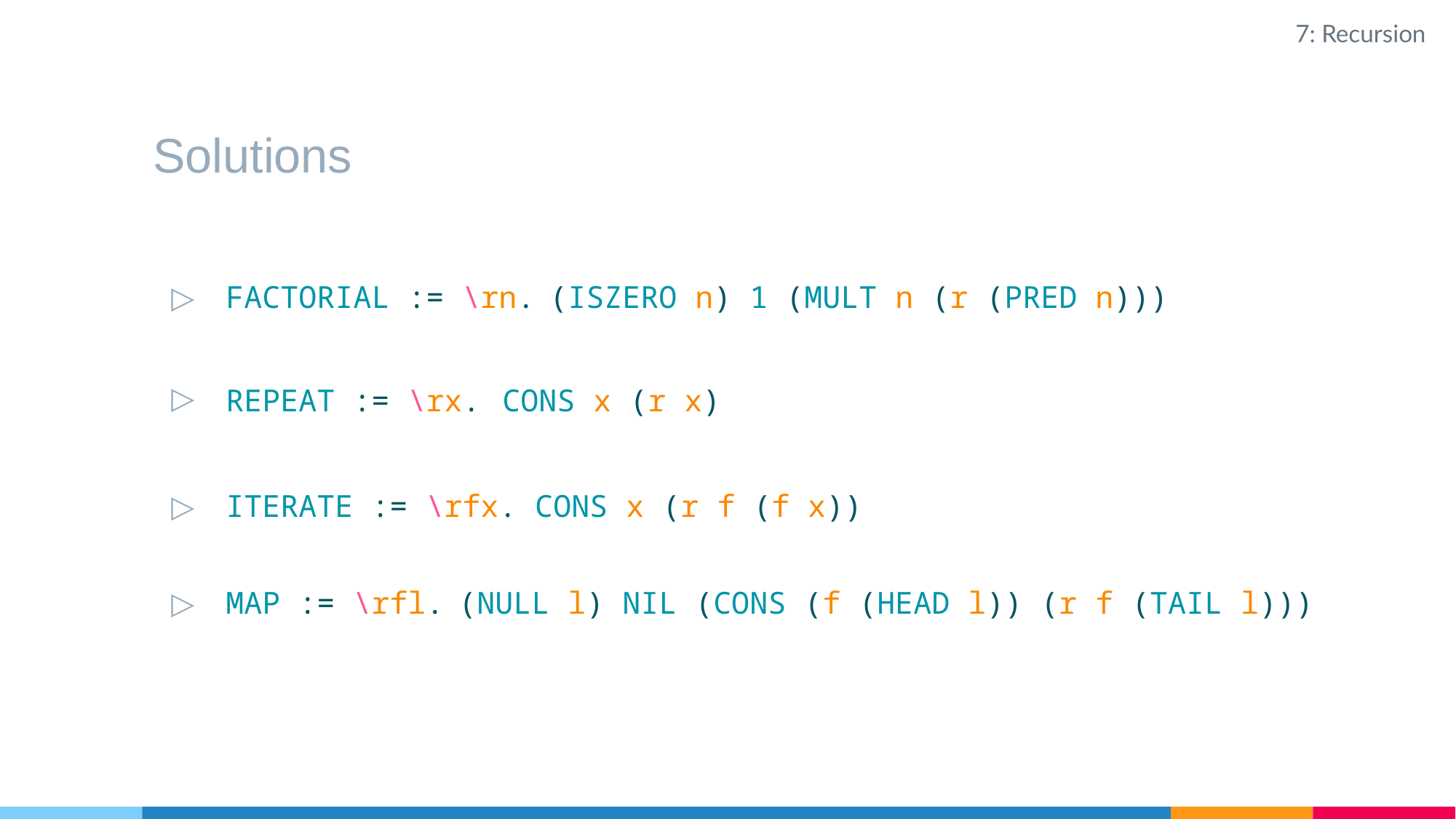

7: Recursion
# Solutions

FACTORIAL := \rn. (ISZERO n) 1 (MULT n (r (PRED n)))

REPEAT := \rx. CONS x (r x)

ITERATE := \rfx. CONS x (r f (f x))

MAP := \rfl. (NULL l) NIL (CONS (f (HEAD l)) (r f (TAIL l)))